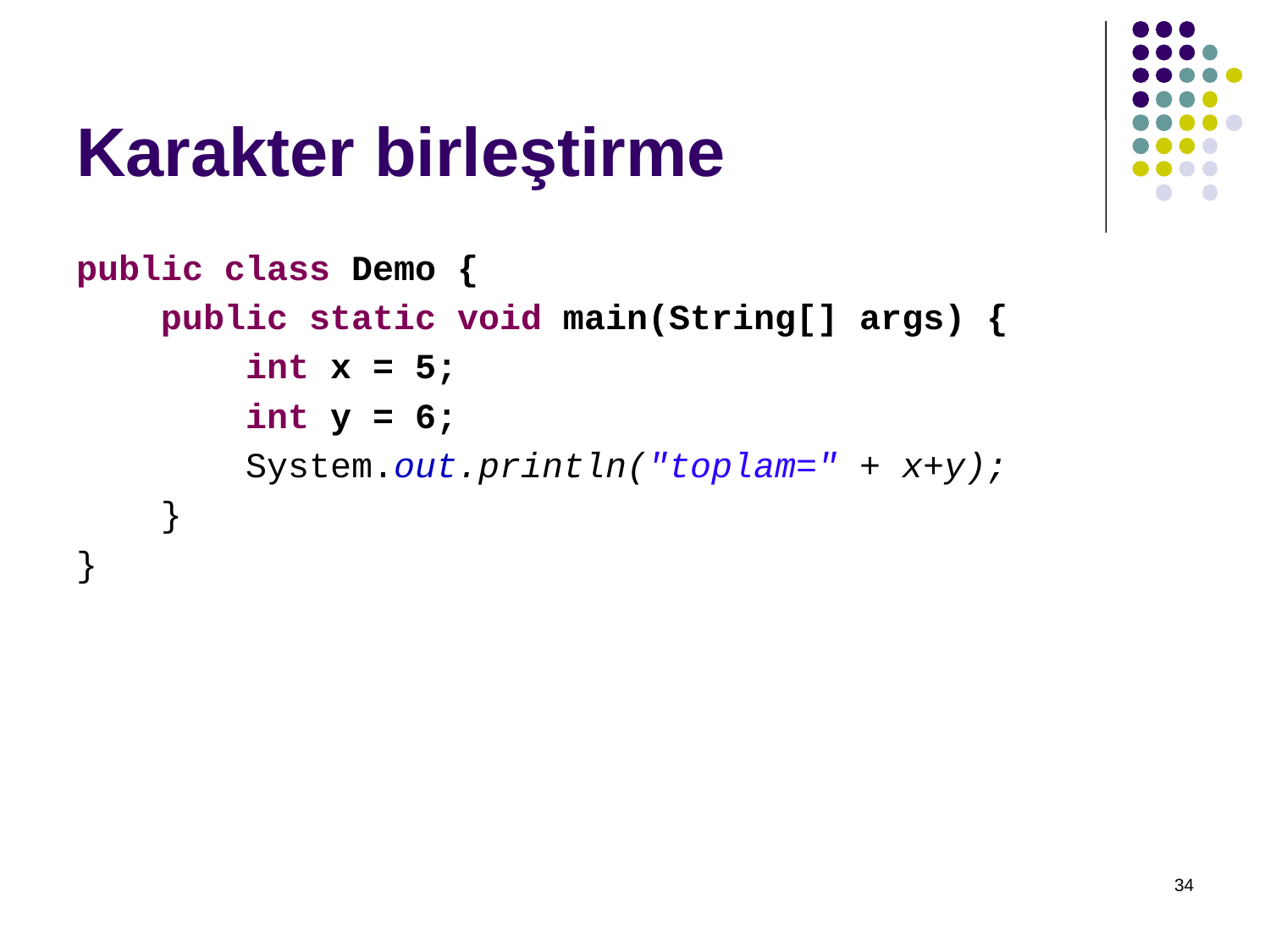

# Karakter birleştirme
public class Demo {
    public static void main(String[] args) {
        int x = 5;
        int y = 6;
        System.out.println("toplam=" + x+y);
    }
}

34